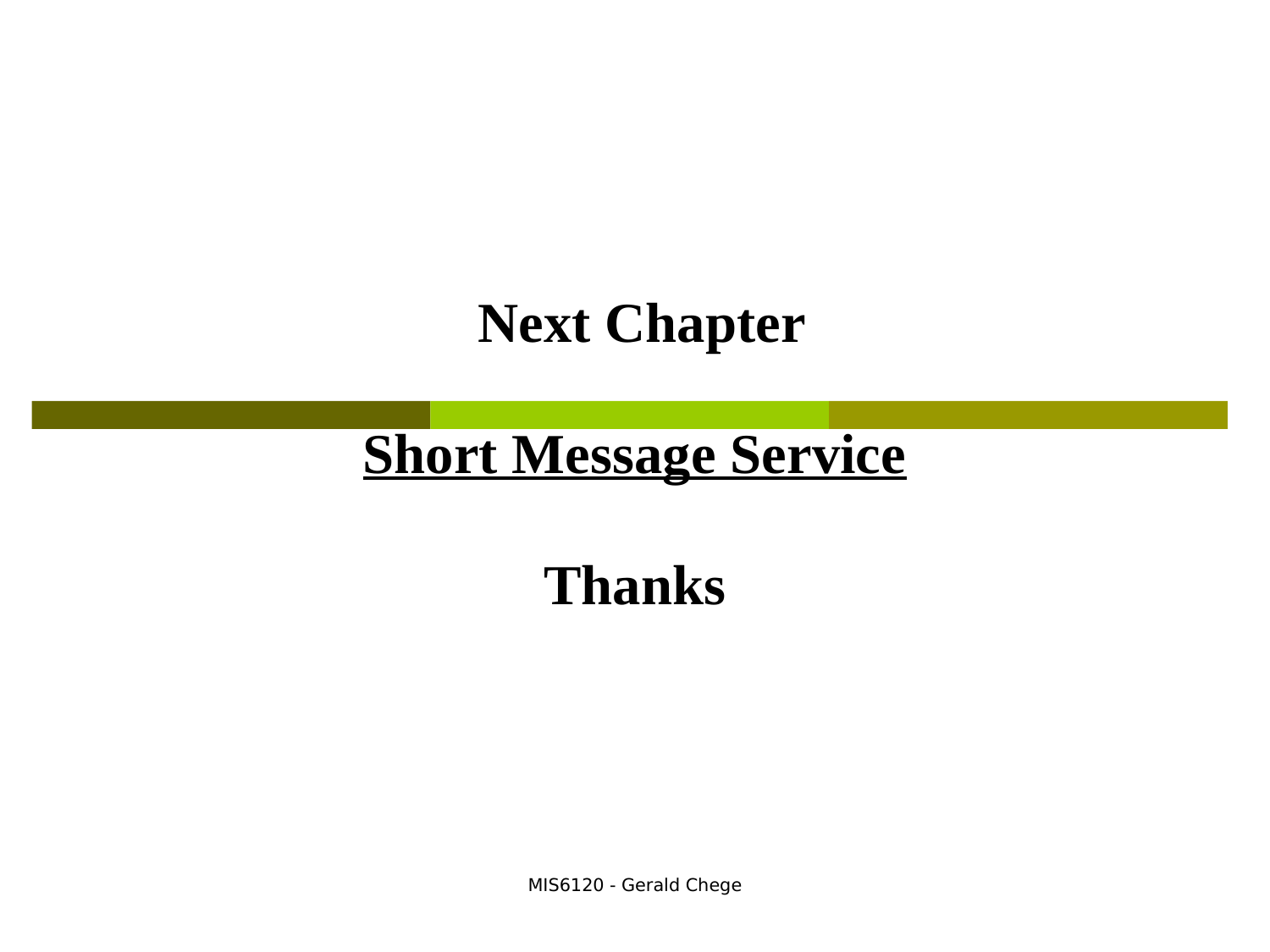

Next Chapter

Short Message Service

Thanks

MIS6120 - Gerald Chege